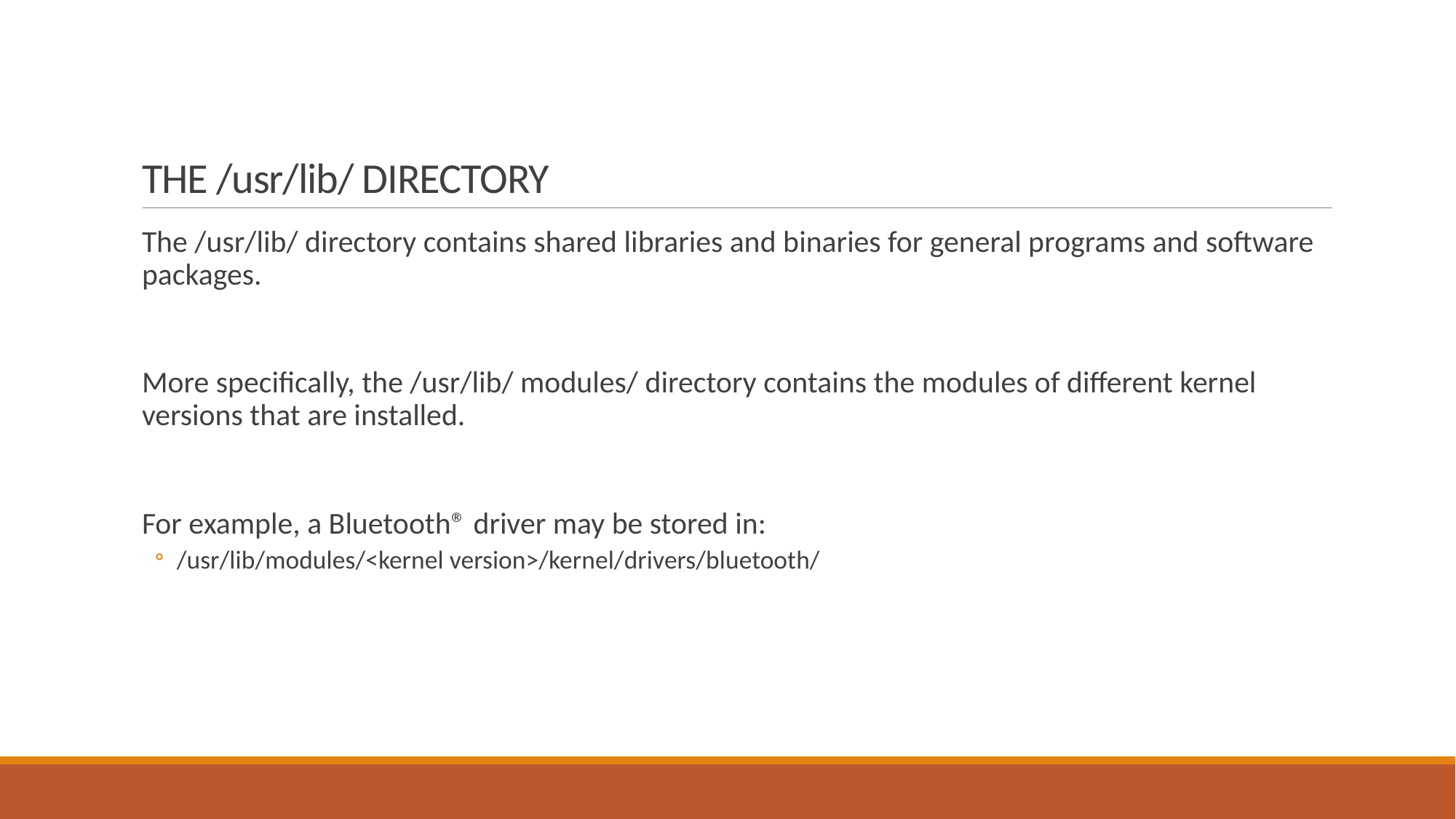

# THE /usr/lib/ DIRECTORY
The /usr/lib/ directory contains shared libraries and binaries for general programs and software packages.

More specifically, the /usr/lib/ modules/ directory contains the modules of different kernel versions that are installed.

For example, a Bluetooth® driver may be stored in:
/usr/lib/modules/<kernel version>/kernel/drivers/bluetooth/